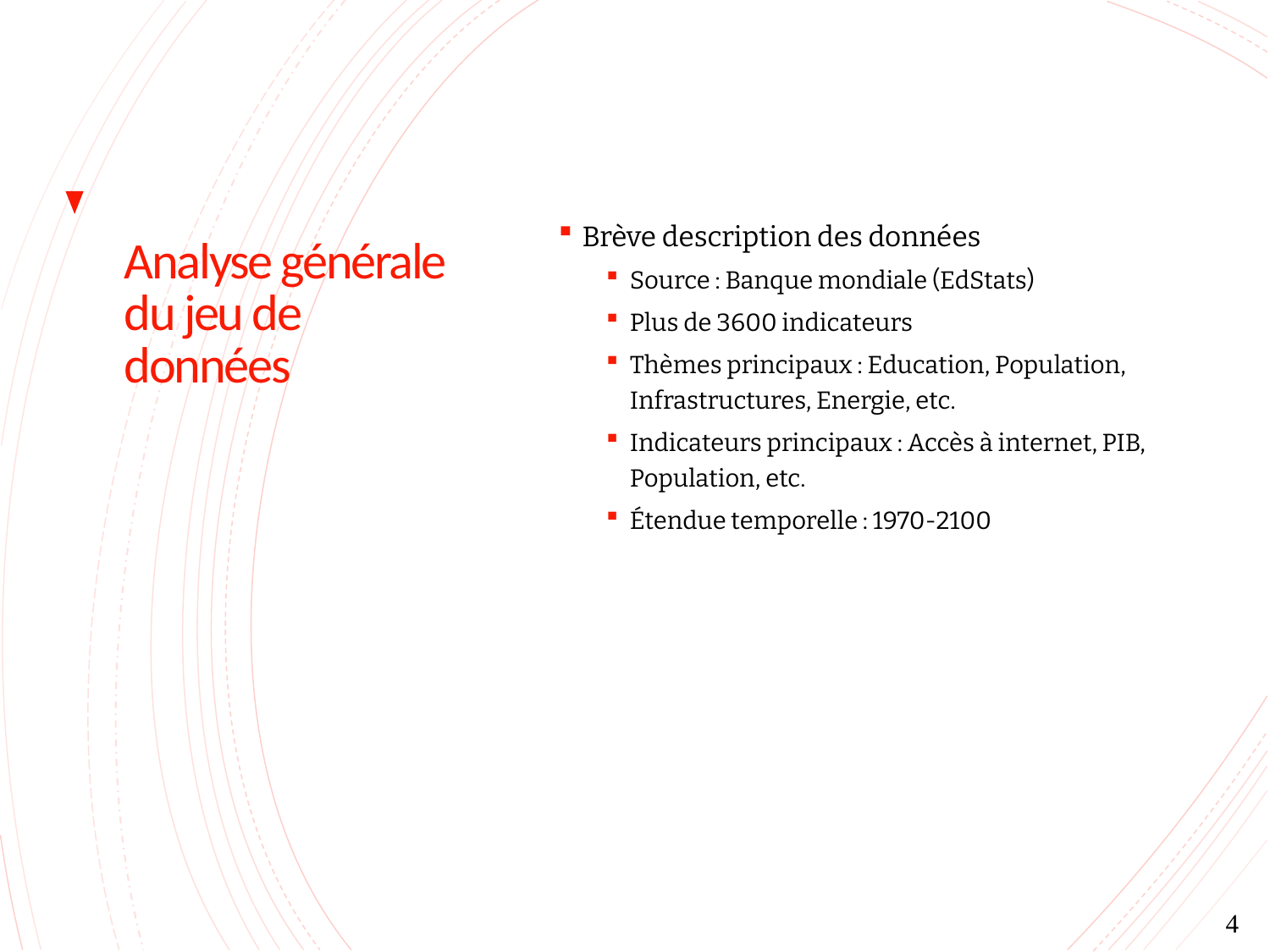

# Analyse générale du jeu de données
Brève description des données
Source : Banque mondiale (EdStats)
Plus de 3600 indicateurs
Thèmes principaux : Education, Population, Infrastructures, Energie, etc.
Indicateurs principaux : Accès à internet, PIB, Population, etc.
Étendue temporelle : 1970-2100
4